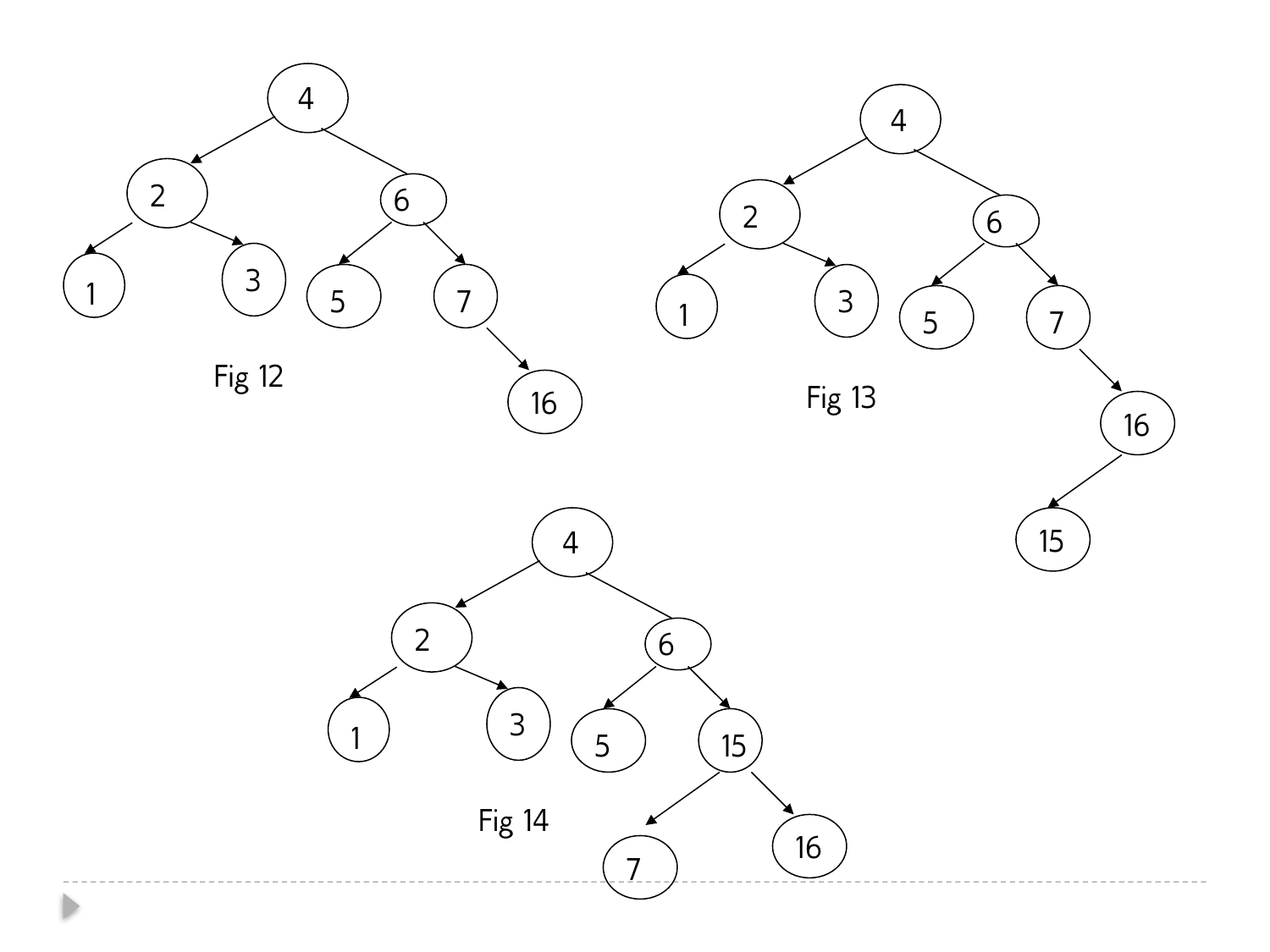

4

2

6

7

3

1

5
Fig 12

16

4

2

6

7

3

1

5
Fig 13

16

15

4

2

6

15

3

1

5
Fig 14

16

7